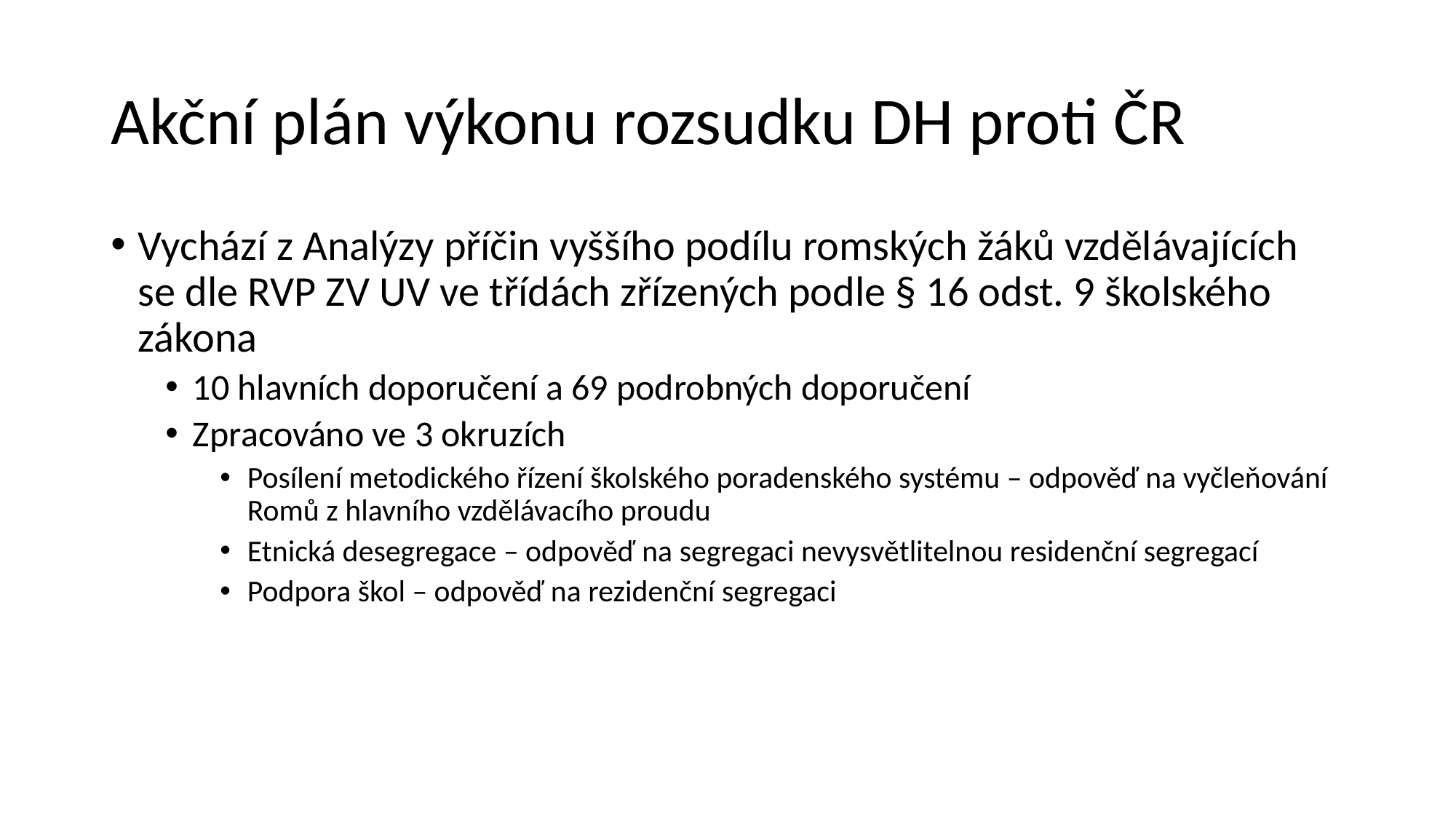

# Akční plán výkonu rozsudku DH proti ČR
Vychází z Analýzy příčin vyššího podílu romských žáků vzdělávajících se dle RVP ZV UV ve třídách zřízených podle § 16 odst. 9 školského zákona
10 hlavních doporučení a 69 podrobných doporučení
Zpracováno ve 3 okruzích
Posílení metodického řízení školského poradenského systému – odpověď na vyčleňování Romů z hlavního vzdělávacího proudu
Etnická desegregace – odpověď na segregaci nevysvětlitelnou residenční segregací
Podpora škol – odpověď na rezidenční segregaci